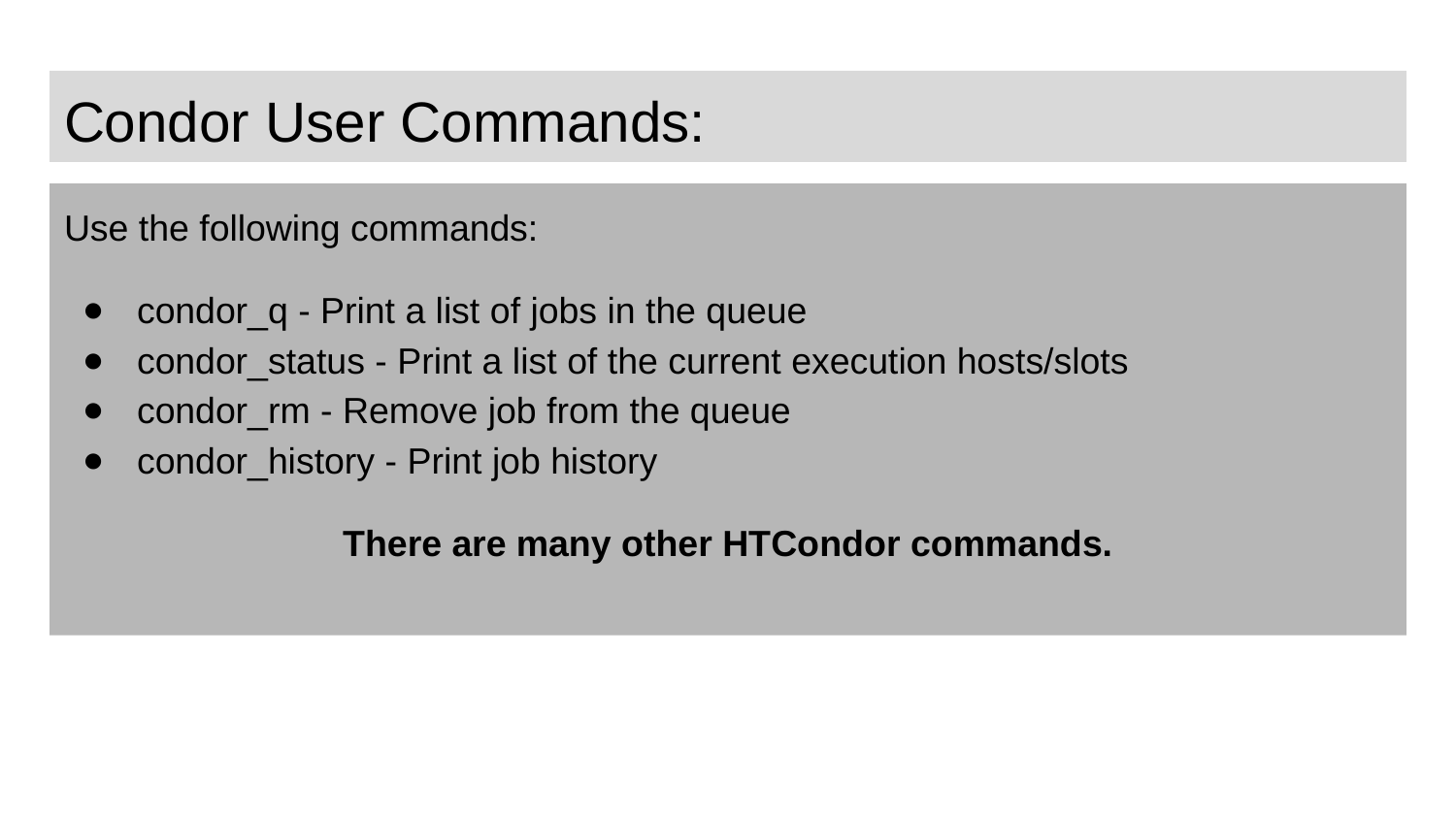

# Condor User Commands:
Use the following commands:
condor_q - Print a list of jobs in the queue
condor_status - Print a list of the current execution hosts/slots
condor_rm - Remove job from the queue
condor_history - Print job history
There are many other HTCondor commands.